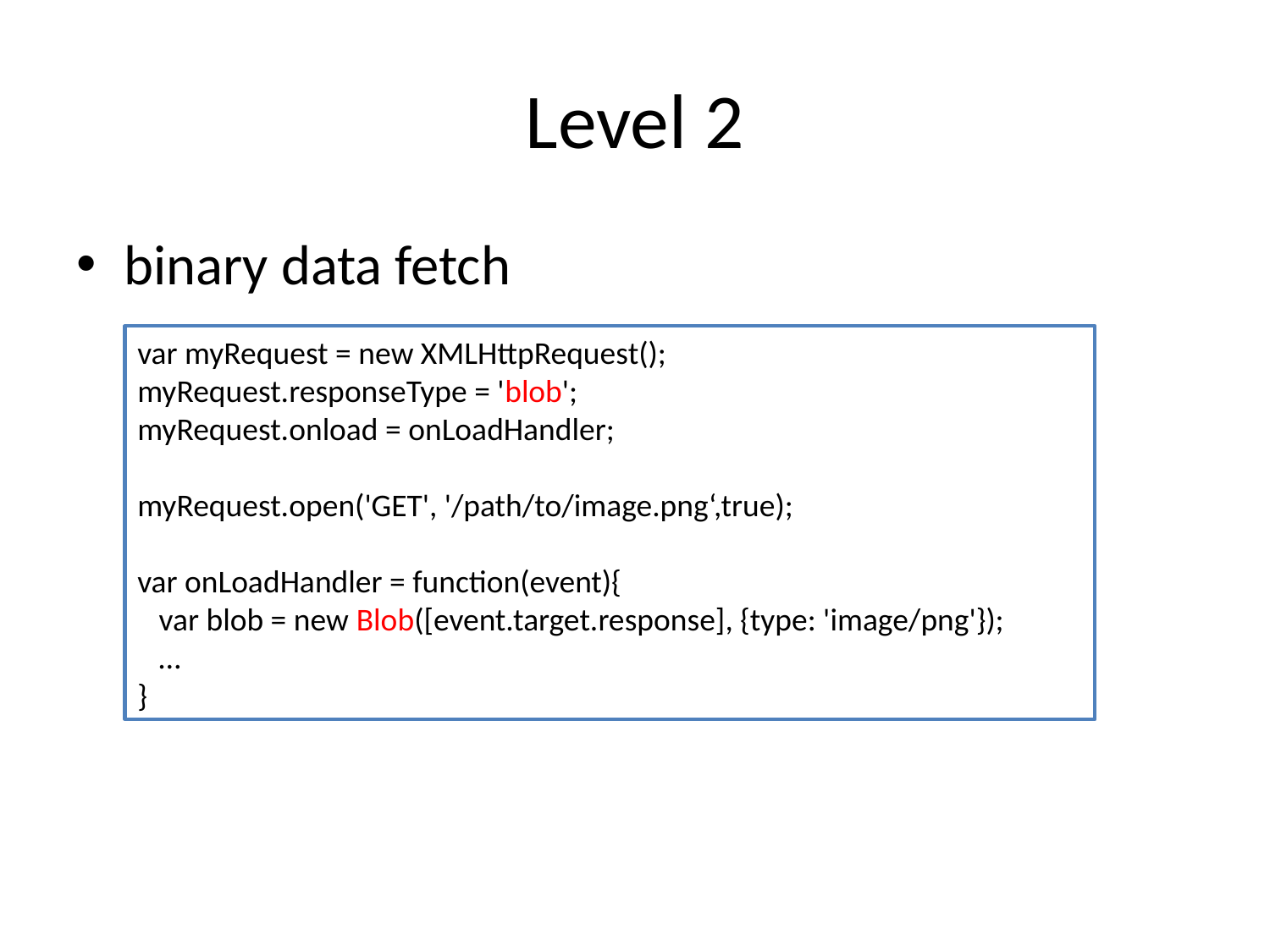

# Level 2
binary data fetch
var myRequest = new XMLHttpRequest();
myRequest.responseType = 'blob';
myRequest.onload = onLoadHandler;

myRequest.open('GET', '/path/to/image.png‘,true);

var onLoadHandler = function(event){
   var blob = new Blob([event.target.response], {type: 'image/png'});
   …
}